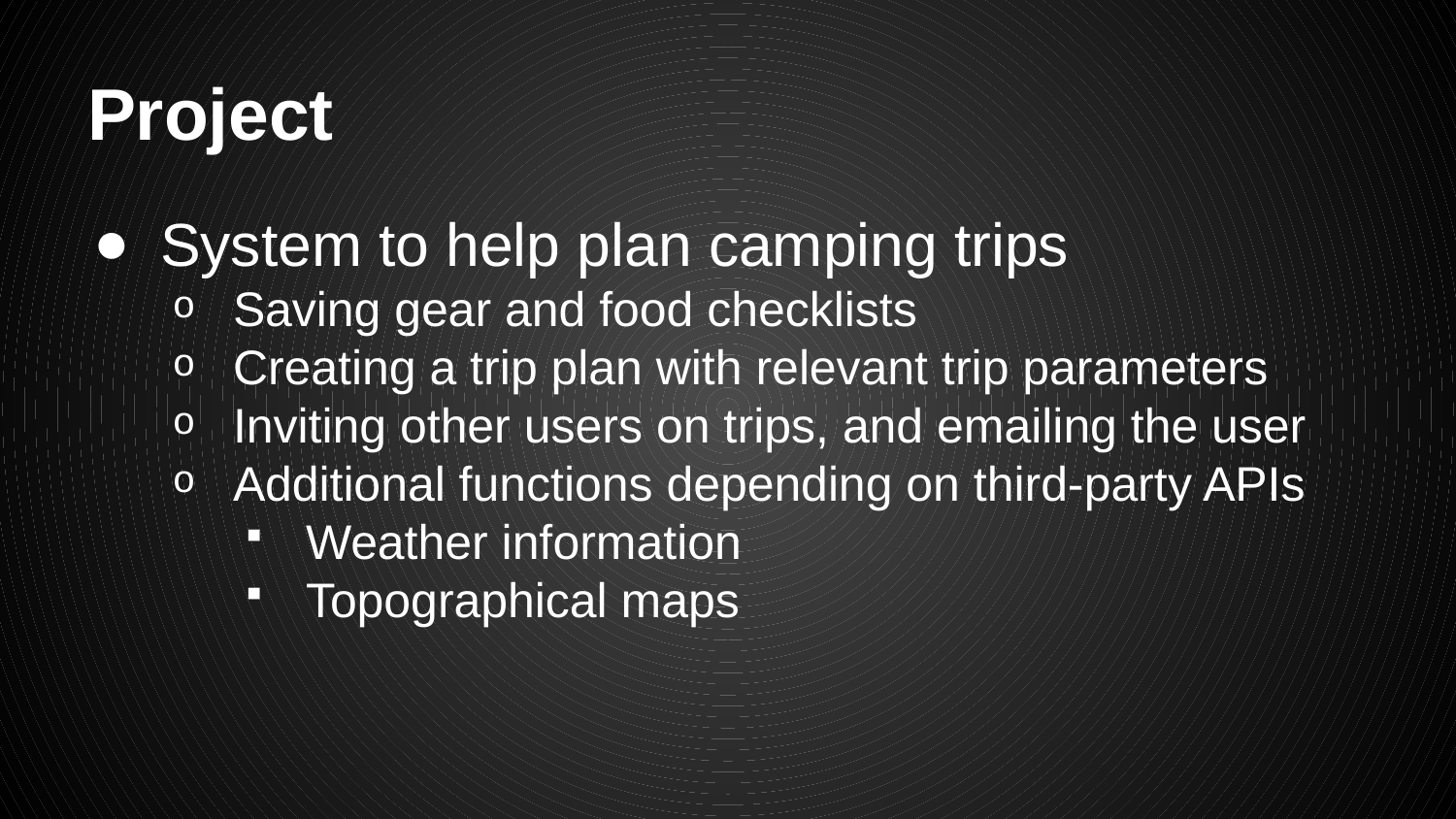

# Project
System to help plan camping trips
Saving gear and food checklists
Creating a trip plan with relevant trip parameters
Inviting other users on trips, and emailing the user
Additional functions depending on third-party APIs
Weather information
Topographical maps